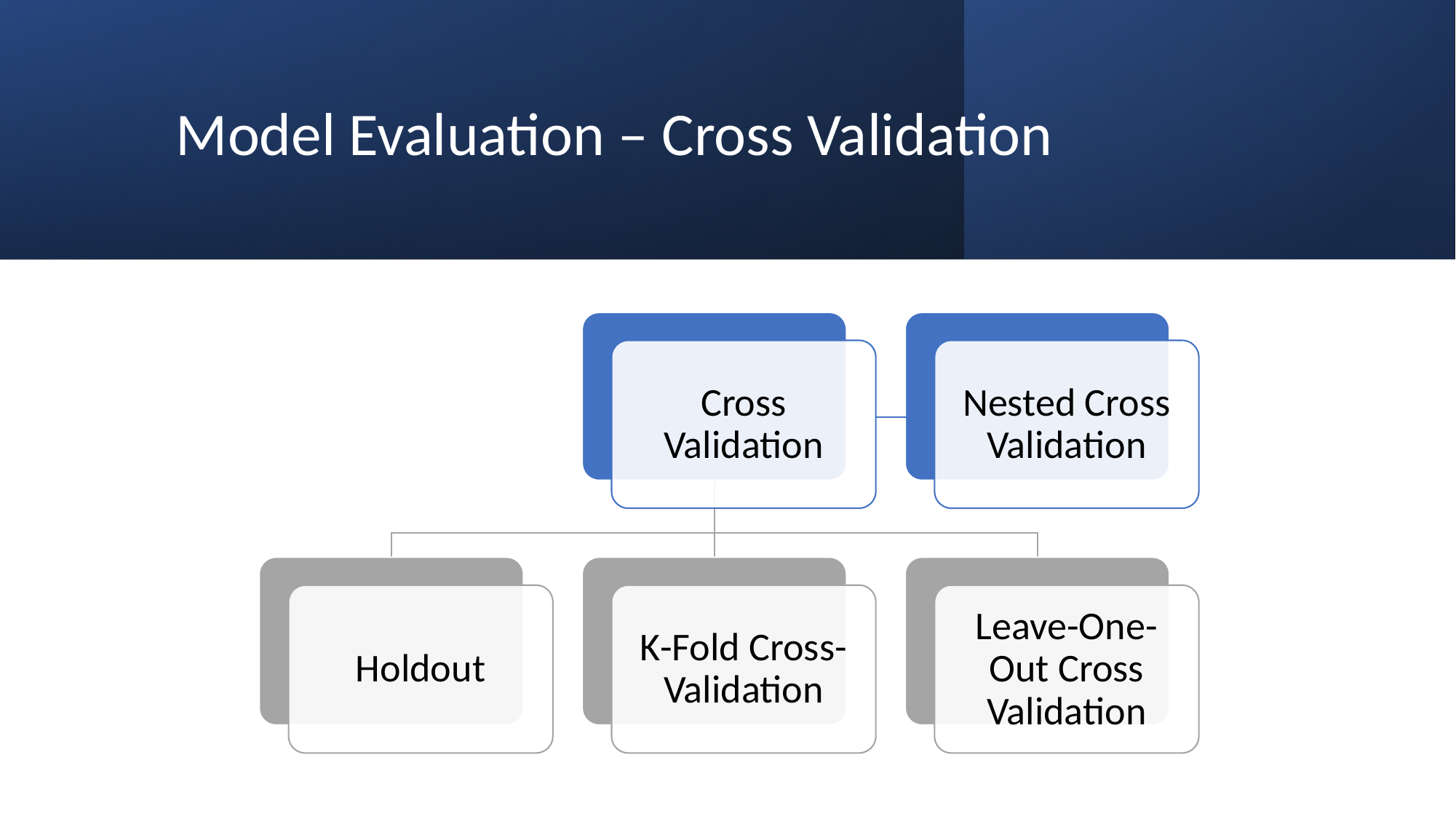

# Model Evaluation – Cross Validation

Cross Validation
Nested Cross Validation

Holdout
K-Fold Cross-Validation
Leave-One-Out Cross Validation